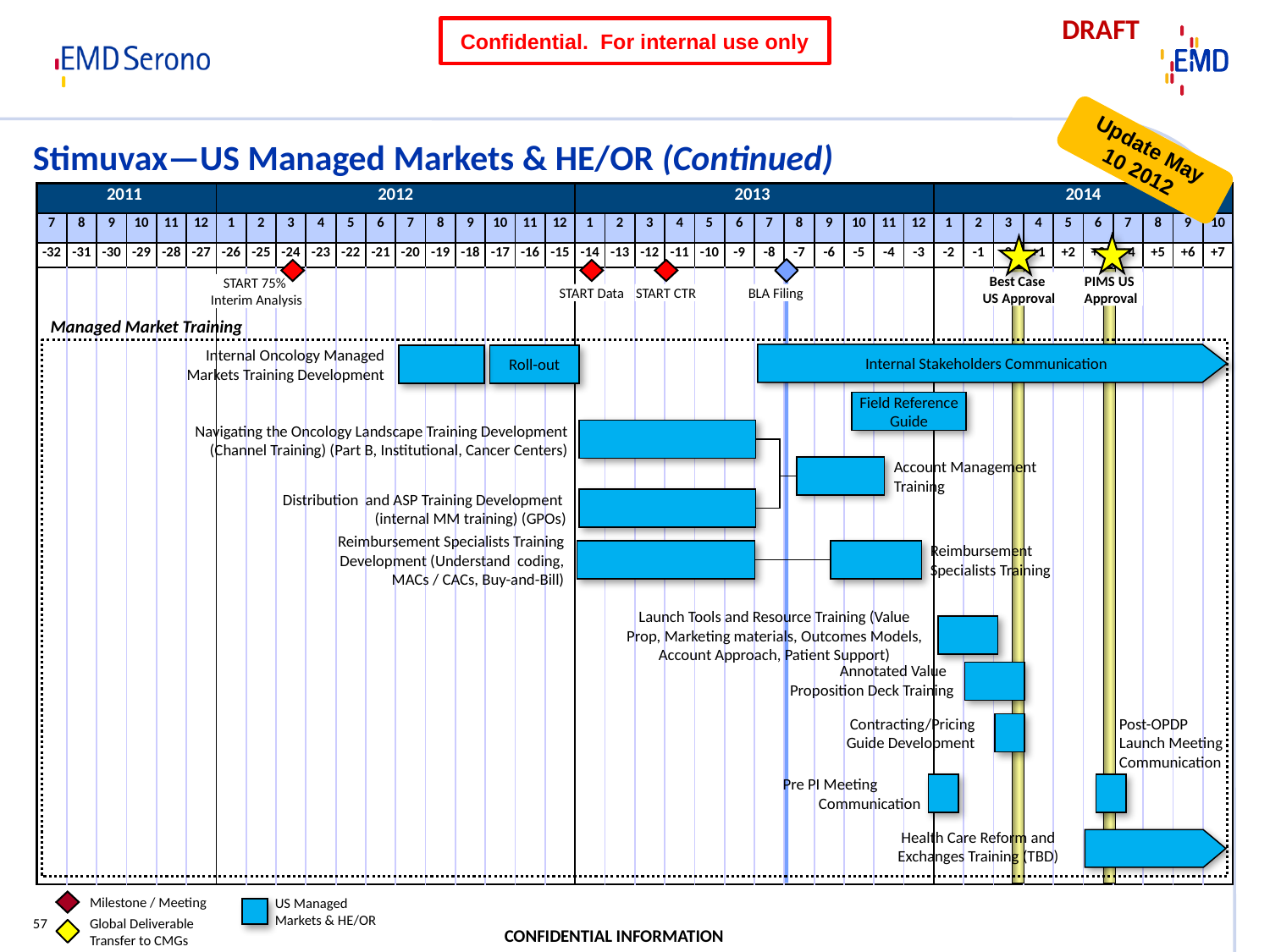

# Stimuvax—US Managed Markets & HE/OR (Continued)
Managed Market Training

Internal Stakeholders Communication
Internal Oncology Managed Markets Training Development

Roll-out
Field Reference Guide

Navigating the Oncology Landscape Training Development (Channel Training) (Part B, Institutional, Cancer Centers)

Account Management Training
Distribution  and ASP Training Development  (internal MM training) (GPOs)

Reimbursement Specialists Training Development (Understand  coding, MACs / CACs, Buy-and-Bill)

Reimbursement Specialists Training
Launch Tools and Resource Training (Value Prop, Marketing materials, Outcomes Models, Account Approach, Patient Support)

Annotated Value
Proposition Deck Training

Post-OPDP Launch Meeting Communication
Contracting/Pricing Guide Development

Pre PI Meeting
Communication

Health Care Reform and Exchanges Training (TBD)

Milestone / Meeting

Global Deliverable Transfer to CMGs

US Managed Markets & HE/OR

57